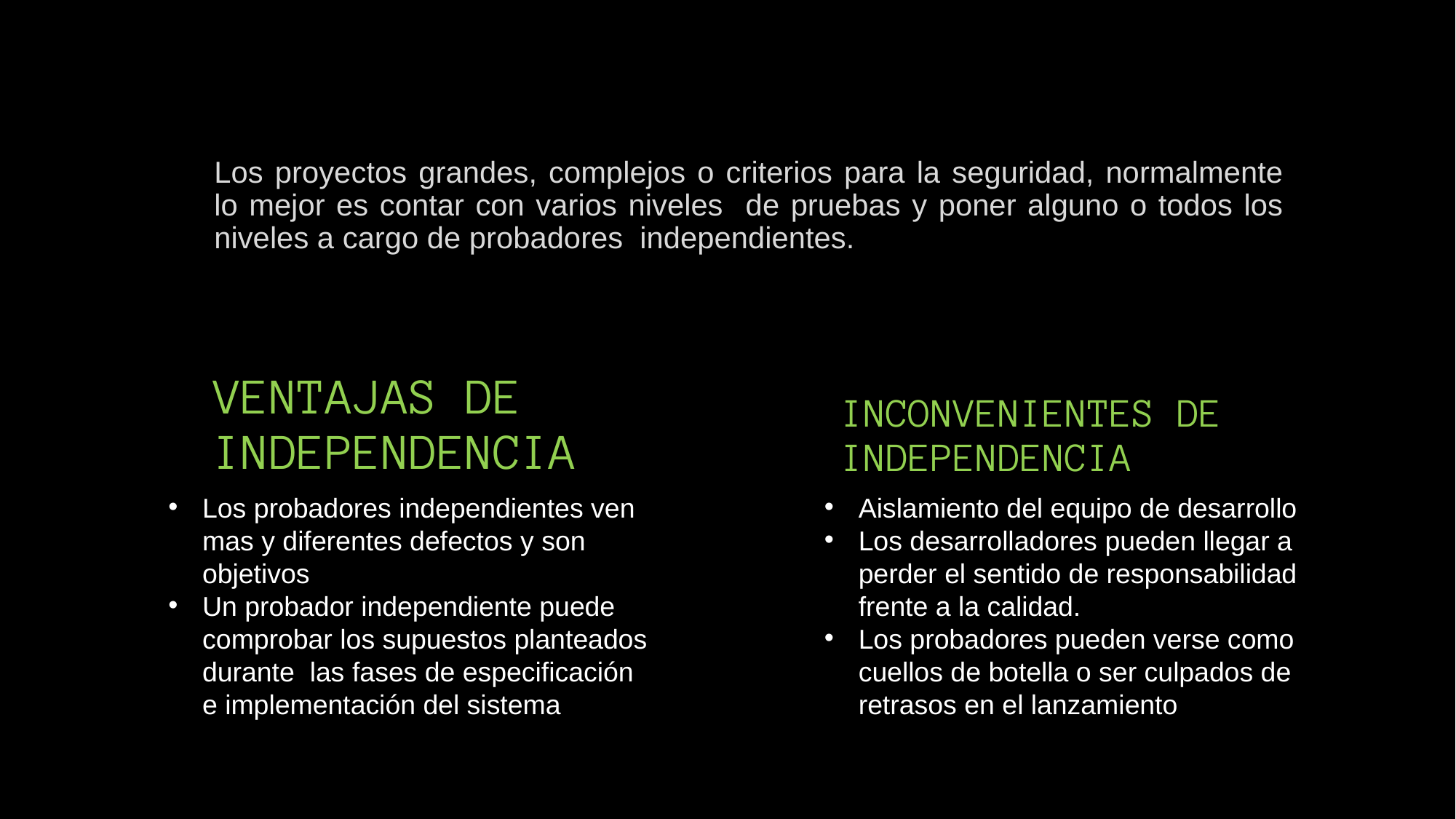

Los proyectos grandes, complejos o criterios para la seguridad, normalmente lo mejor es contar con varios niveles  de pruebas y poner alguno o todos los niveles a cargo de probadores  independientes.
# VENTAJAS DE INDEPENDENCIA
INCONVENIENTES DE
INDEPENDENCIA
Aislamiento del equipo de desarrollo
Los desarrolladores pueden llegar a perder el sentido de responsabilidad frente a la calidad.
Los probadores pueden verse como cuellos de botella o ser culpados de retrasos en el lanzamiento
Los probadores independientes ven mas y diferentes defectos y son objetivos
Un probador independiente puede comprobar los supuestos planteados durante  las fases de especificación e implementación del sistema